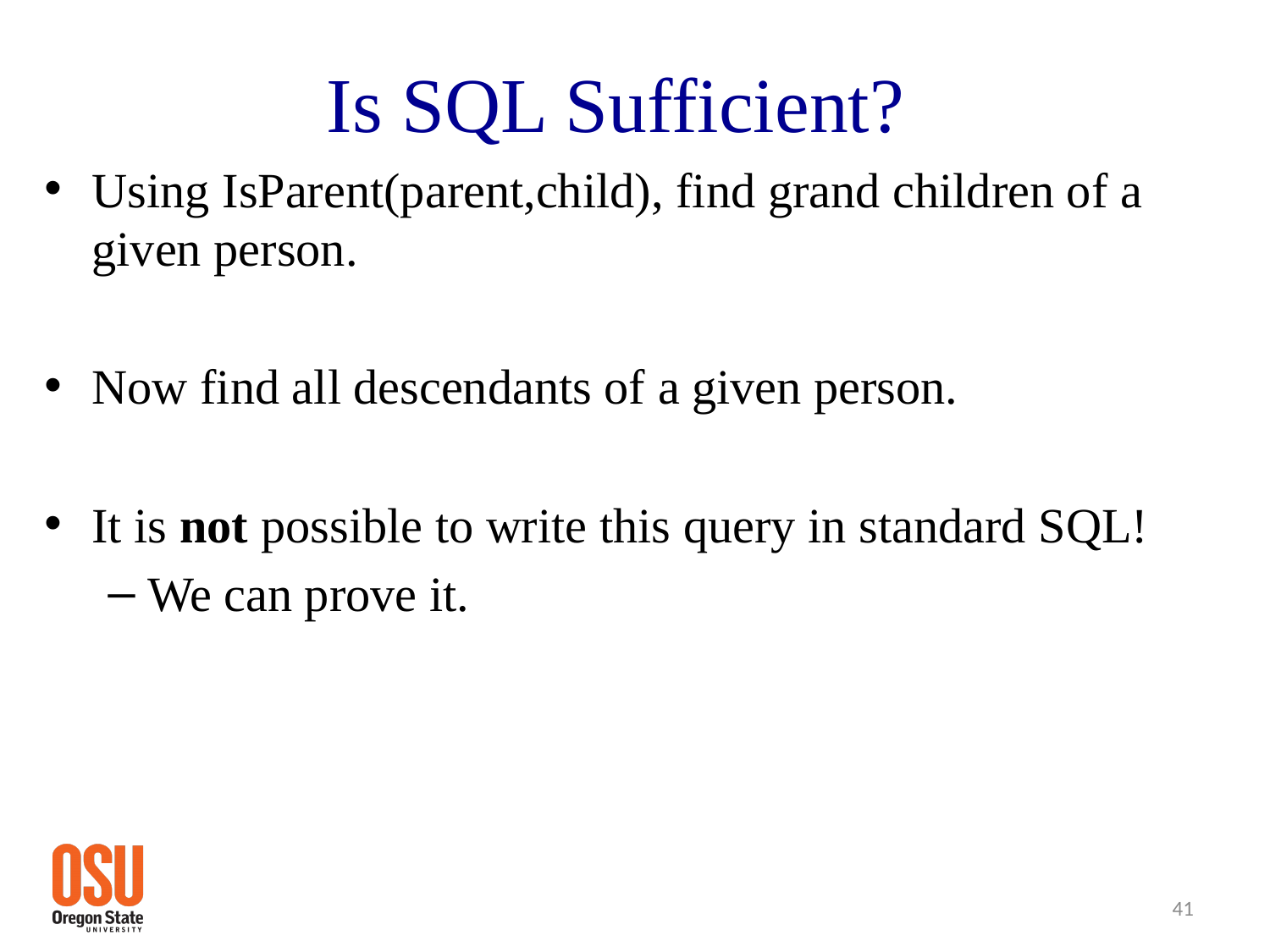

# Is SQL Sufficient?
Using IsParent(parent,child), find grand children of a given person.

Now find all descendants of a given person.

It is not possible to write this query in standard SQL!
We can prove it.

41